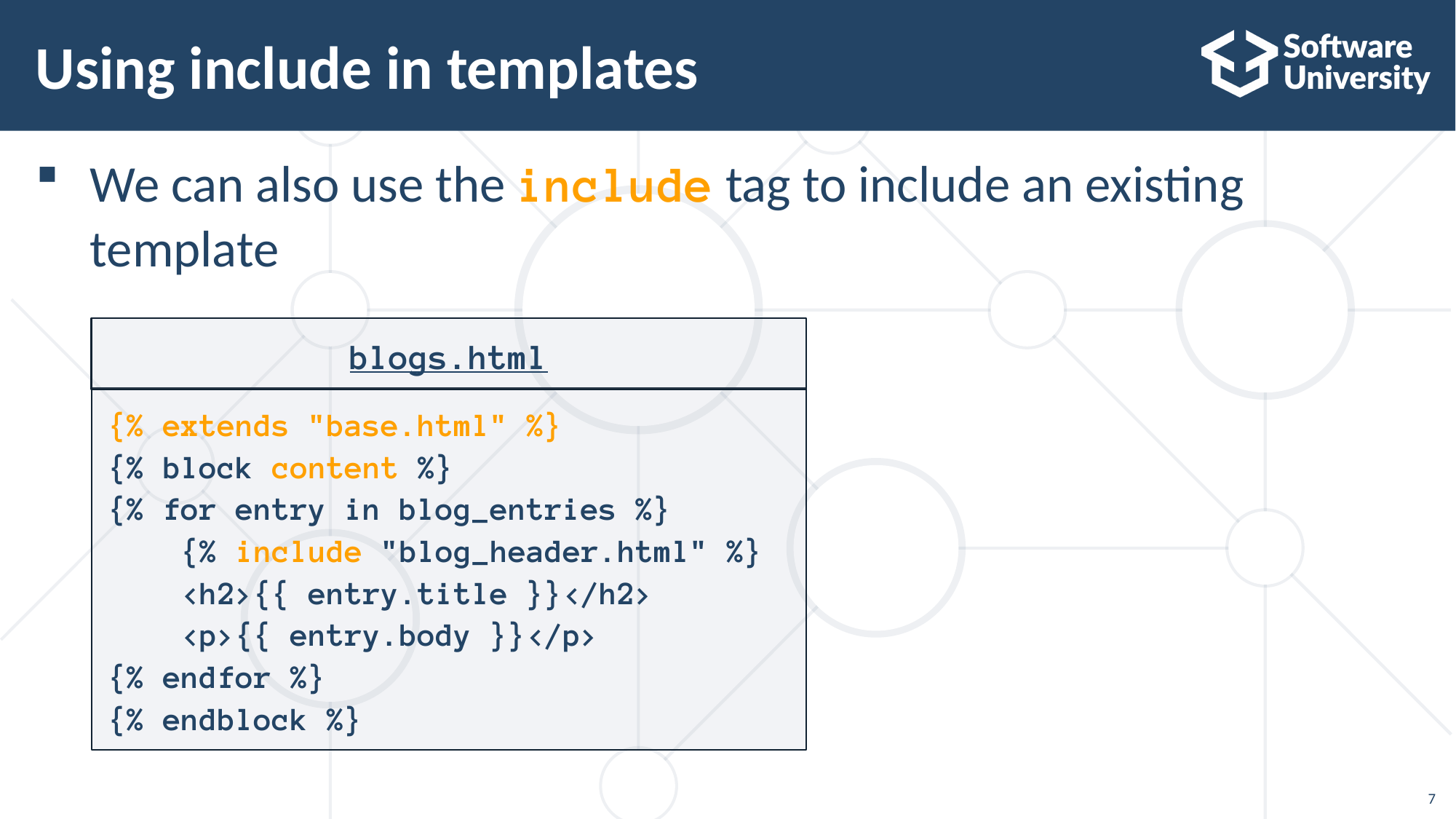

# Using include in templates
We can also use the include tag to include an existing template
blogs.html
{% extends "base.html" %}
{% block content %}
{% for entry in blog_entries %}
    {% include "blog_header.html" %}
    <h2>{{ entry.title }}</h2>
    <p>{{ entry.body }}</p>
{% endfor %}
{% endblock %}
7